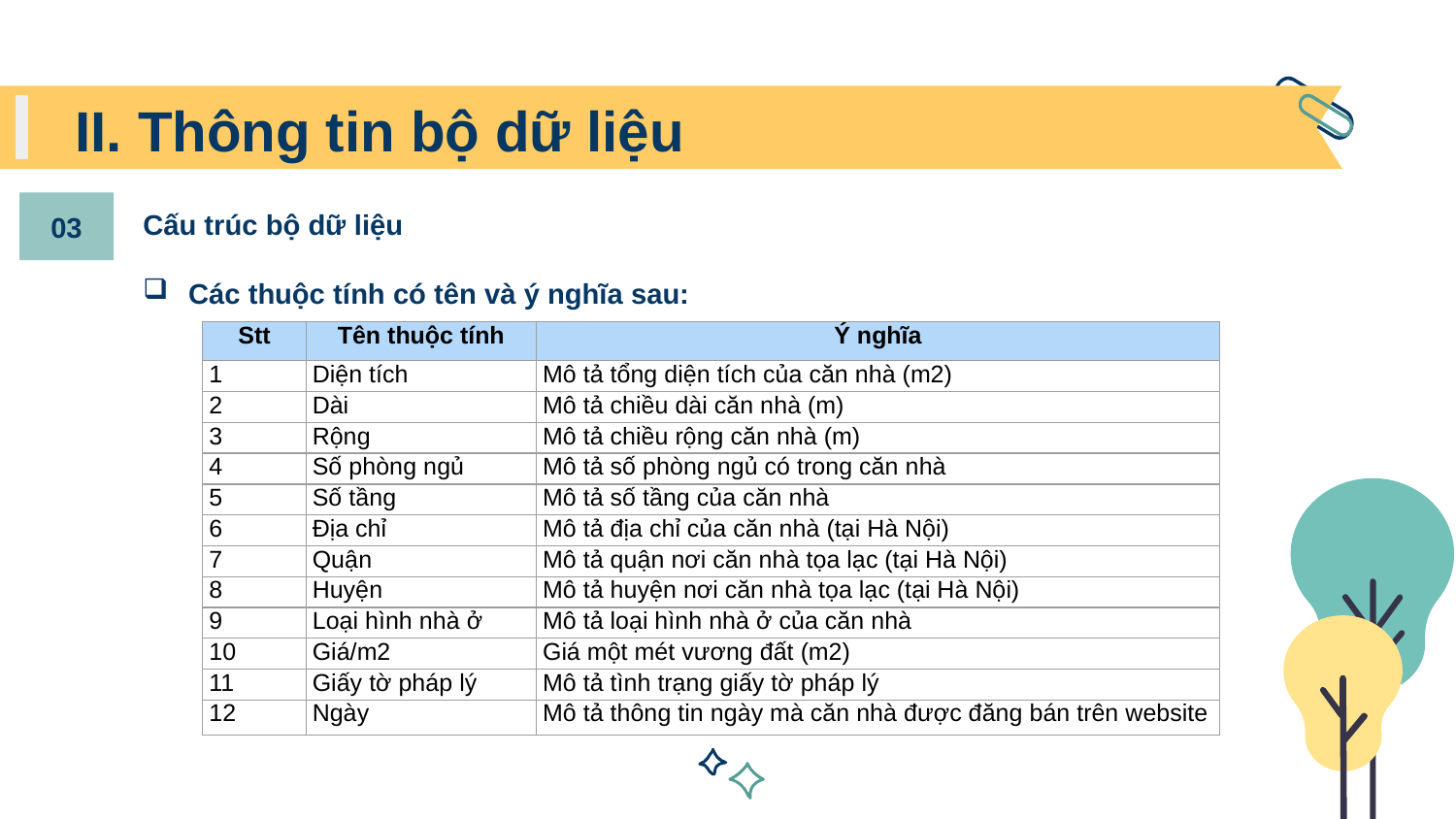

II. Thông tin bộ dữ liệu
03
Cấu trúc bộ dữ liệu
Các thuộc tính có tên và ý nghĩa sau:

| Stt | Tên thuộc tính | Ý nghĩa |
| --- | --- | --- |
| 1 | Diện tích | Mô tả tổng diện tích của căn nhà (m2) |
| 2 | Dài | Mô tả chiều dài căn nhà (m) |
| 3 | Rộng | Mô tả chiều rộng căn nhà (m) |
| 4 | Số phòng ngủ | Mô tả số phòng ngủ có trong căn nhà |
| 5 | Số tầng | Mô tả số tầng của căn nhà |
| 6 | Địa chỉ | Mô tả địa chỉ của căn nhà (tại Hà Nội) |
| 7 | Quận | Mô tả quận nơi căn nhà tọa lạc (tại Hà Nội) |
| 8 | Huyện | Mô tả huyện nơi căn nhà tọa lạc (tại Hà Nội) |
| 9 | Loại hình nhà ở | Mô tả loại hình nhà ở của căn nhà |
| 10 | Giá/m2 | Giá một mét vương đất (m2) |
| 11 | Giấy tờ pháp lý | Mô tả tình trạng giấy tờ pháp lý |
| 12 | Ngày | Mô tả thông tin ngày mà căn nhà được đăng bán trên website |